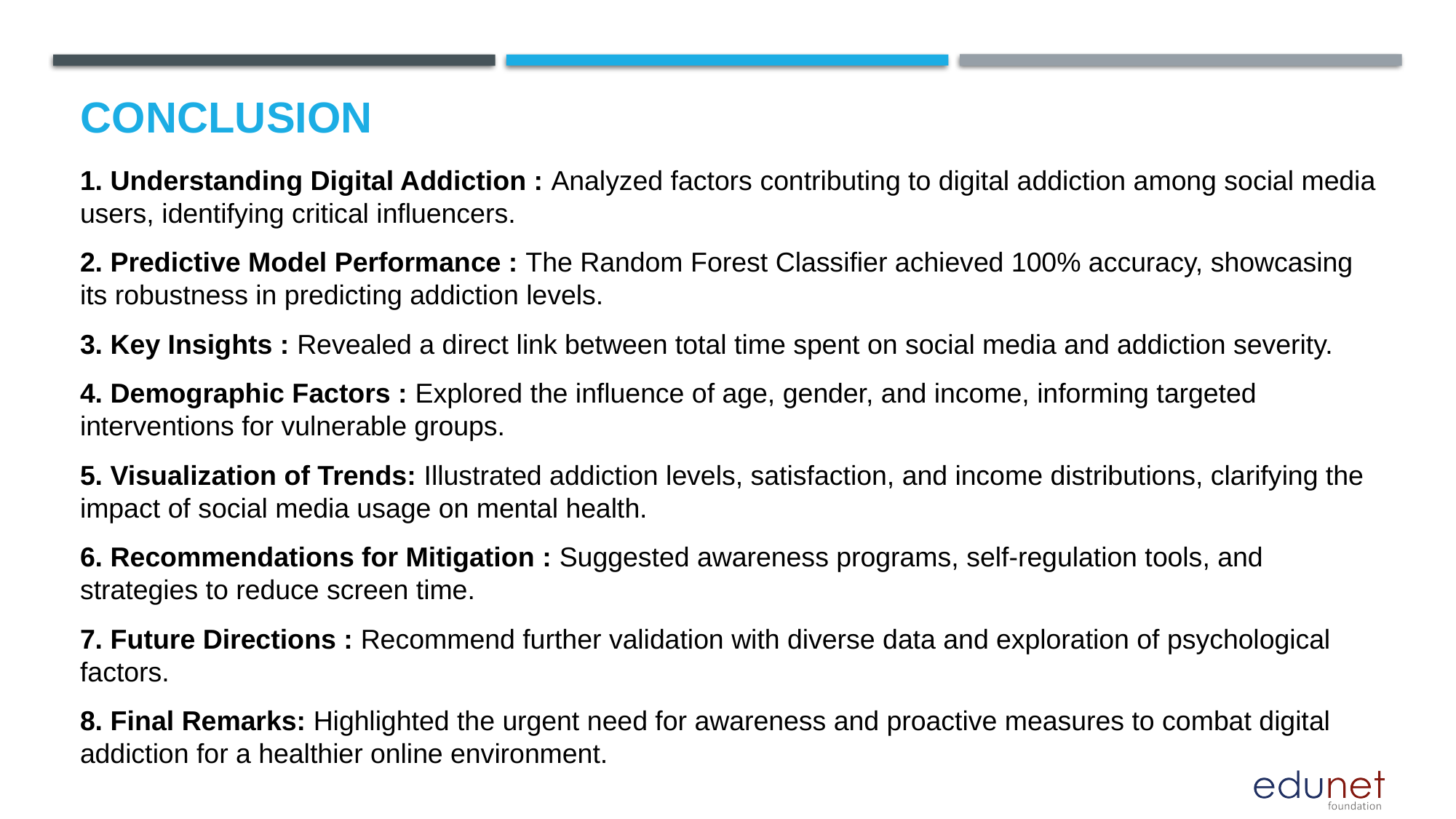

# Conclusion
1. Understanding Digital Addiction : Analyzed factors contributing to digital addiction among social media users, identifying critical influencers.

2. Predictive Model Performance : The Random Forest Classifier achieved 100% accuracy, showcasing its robustness in predicting addiction levels.

3. Key Insights : Revealed a direct link between total time spent on social media and addiction severity.

4. Demographic Factors : Explored the influence of age, gender, and income, informing targeted interventions for vulnerable groups.

5. Visualization of Trends: Illustrated addiction levels, satisfaction, and income distributions, clarifying the impact of social media usage on mental health.

6. Recommendations for Mitigation : Suggested awareness programs, self-regulation tools, and strategies to reduce screen time.

7. Future Directions : Recommend further validation with diverse data and exploration of psychological factors.

8. Final Remarks: Highlighted the urgent need for awareness and proactive measures to combat digital addiction for a healthier online environment.